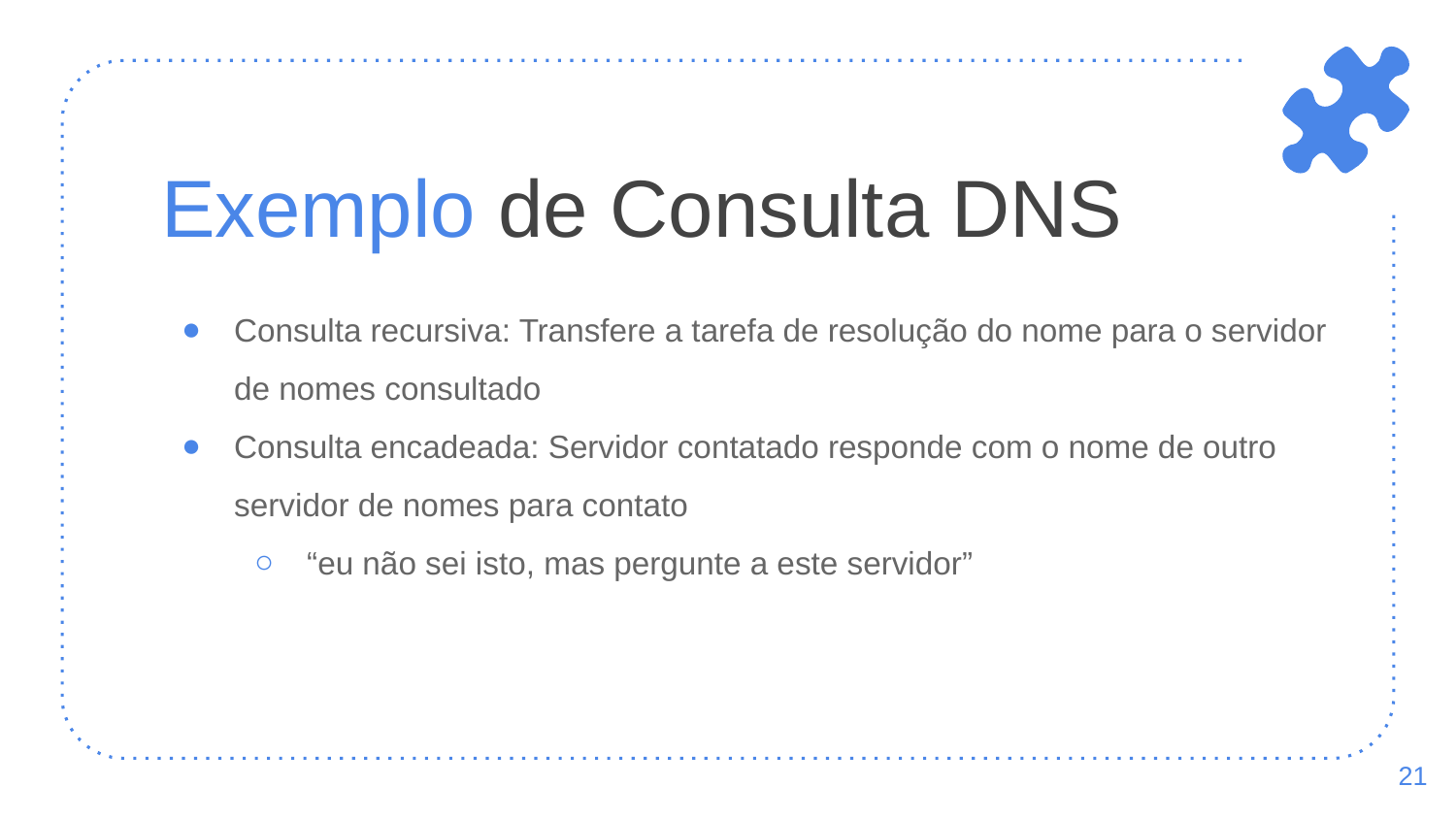

# Exemplo de Consulta DNS
Consulta recursiva: Transfere a tarefa de resolução do nome para o servidor de nomes consultado
Consulta encadeada: Servidor contatado responde com o nome de outro servidor de nomes para contato
“eu não sei isto, mas pergunte a este servidor”
21